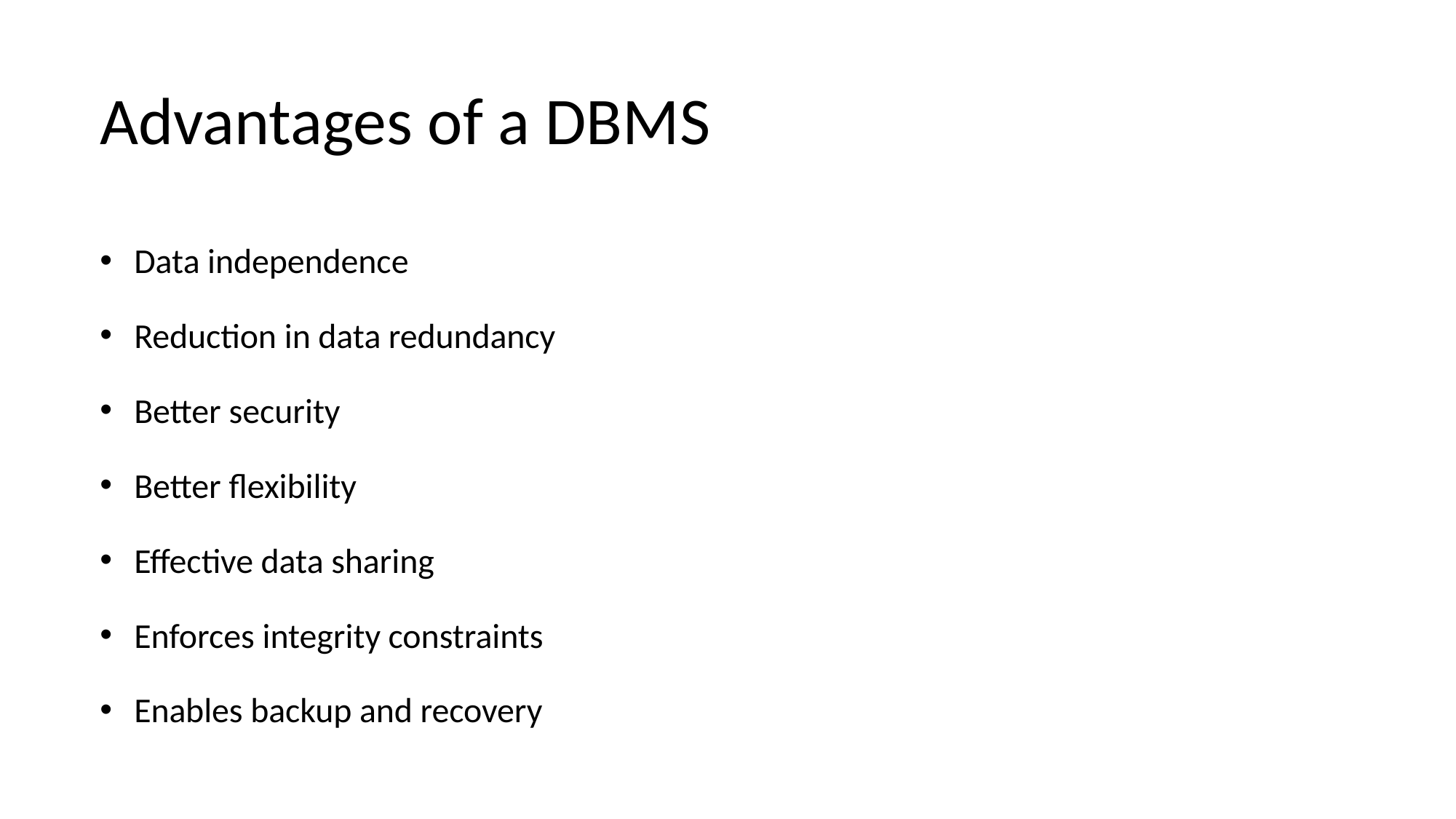

Advantages of a DBMS
 Data independence
 Reduction in data redundancy
 Better security
 Better flexibility
 Effective data sharing
 Enforces integrity constraints
 Enables backup and recovery

8